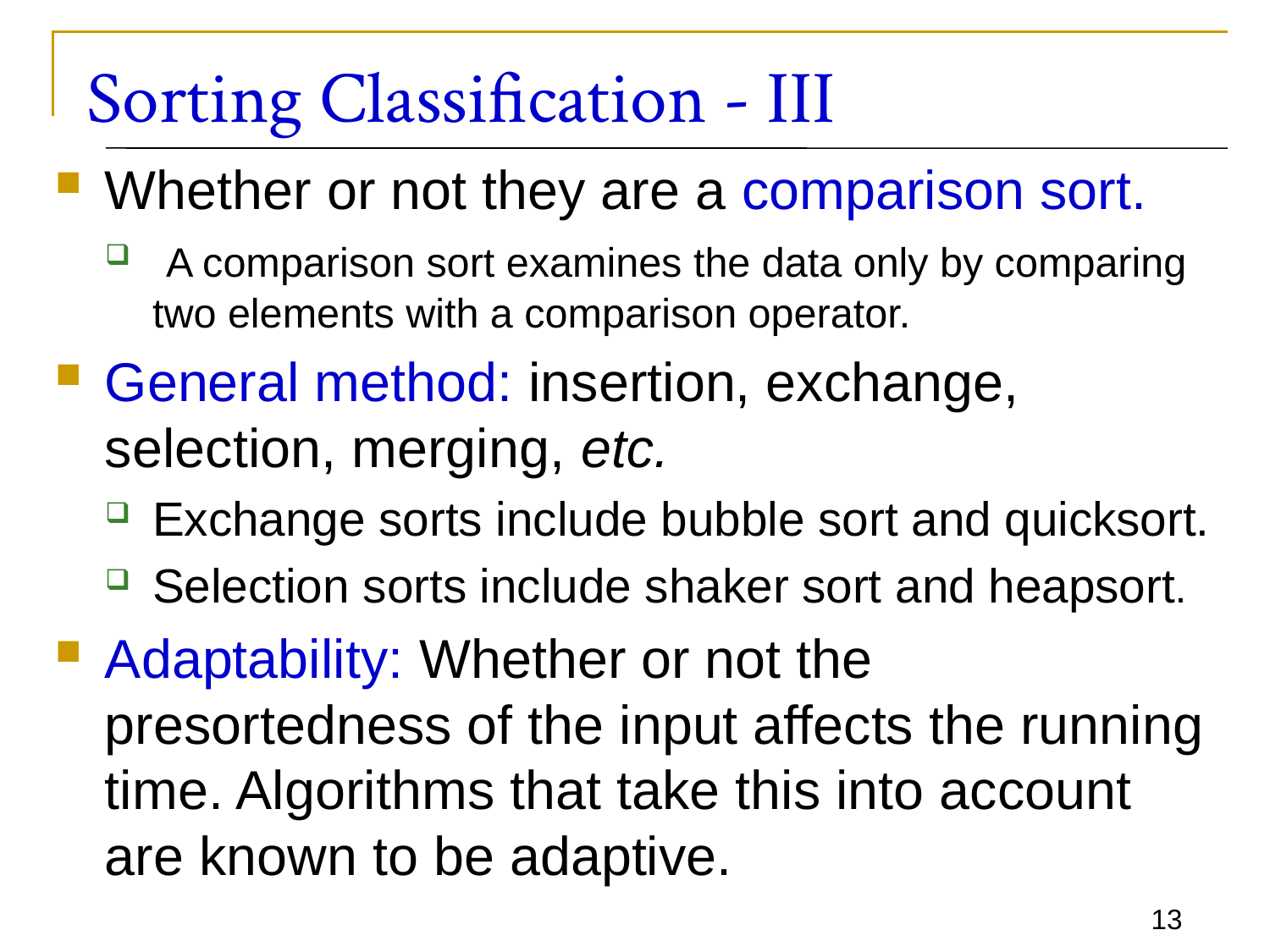

# Sorting Classification - III
Whether or not they are a comparison sort.
 A comparison sort examines the data only by comparing two elements with a comparison operator.
General method: insertion, exchange, selection, merging, etc.
Exchange sorts include bubble sort and quicksort.
Selection sorts include shaker sort and heapsort.
Adaptability: Whether or not the presortedness of the input affects the running time. Algorithms that take this into account are known to be adaptive.